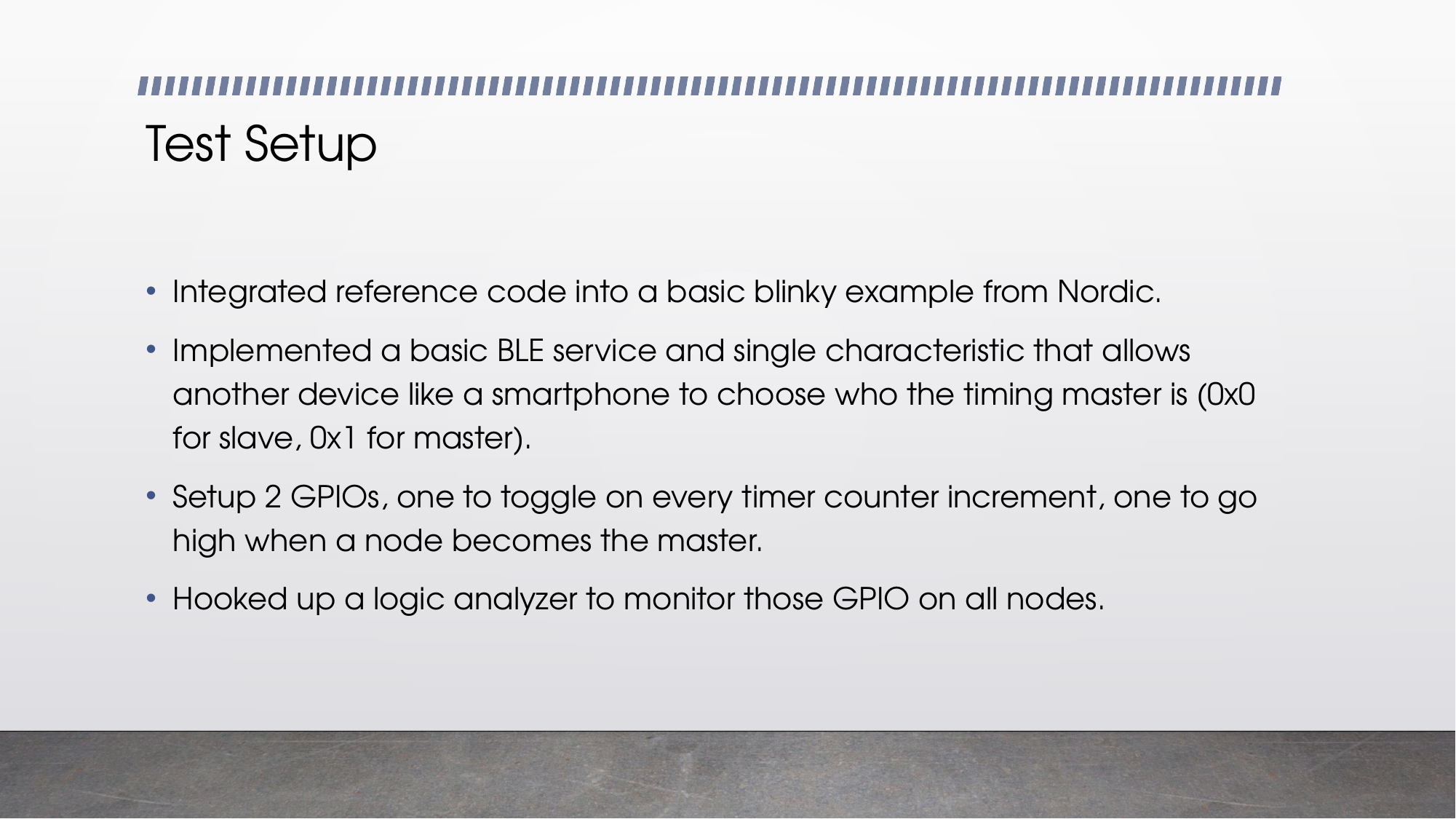

# Test Setup
Integrated reference code into a basic blinky example from Nordic.
Implemented a basic BLE service and single characteristic that allows another device like a smartphone to choose who the timing master is (0x0 for slave, 0x1 for master).
Setup 2 GPIOs, one to toggle on every timer counter increment, one to go high when a node becomes the master.
Hooked up a logic analyzer to monitor those GPIO on all nodes.